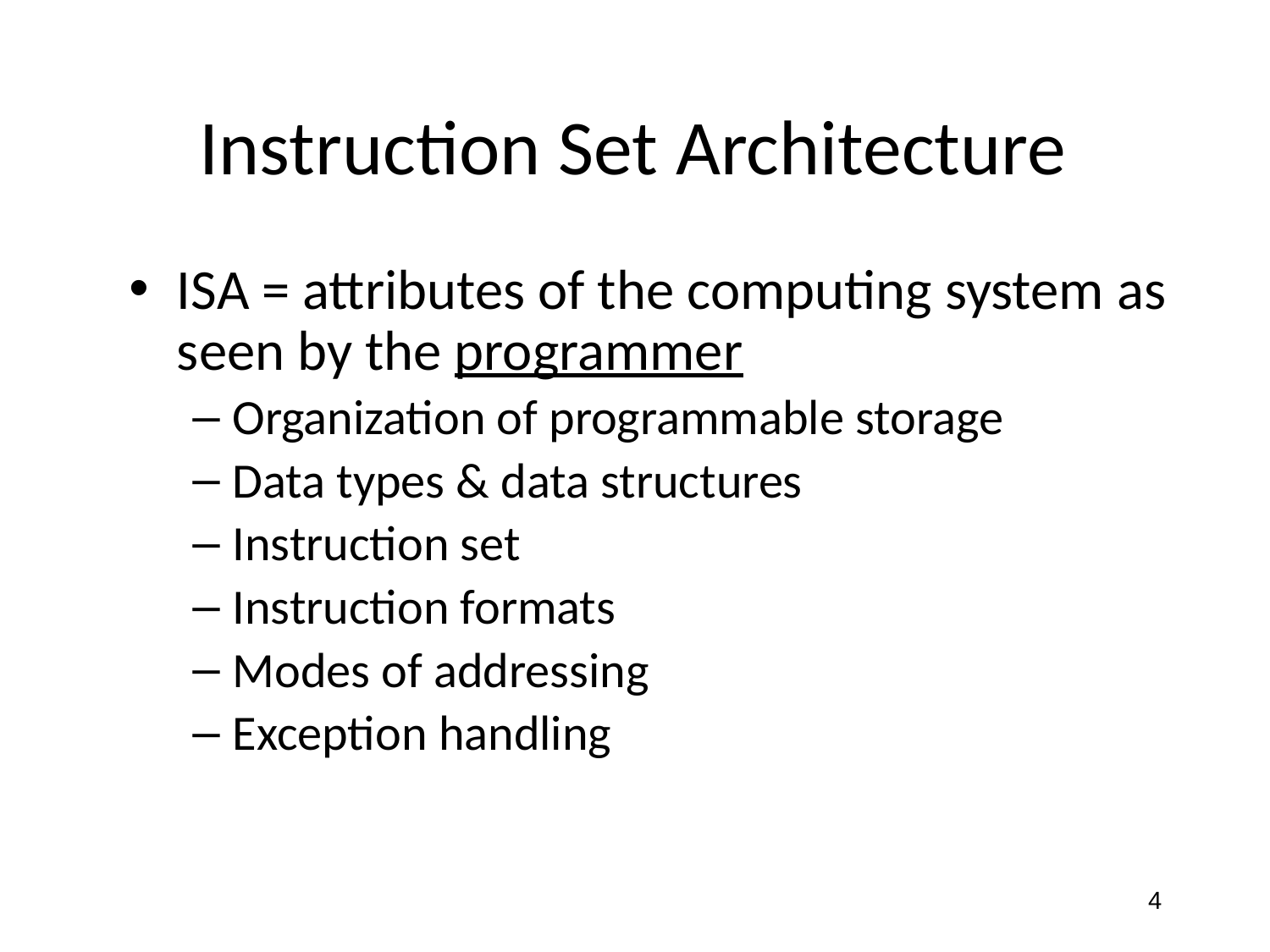

Instruction Set Architecture
ISA = attributes of the computing system as seen by the programmer
Organization of programmable storage
Data types & data structures
Instruction set
Instruction formats
Modes of addressing
Exception handling

4